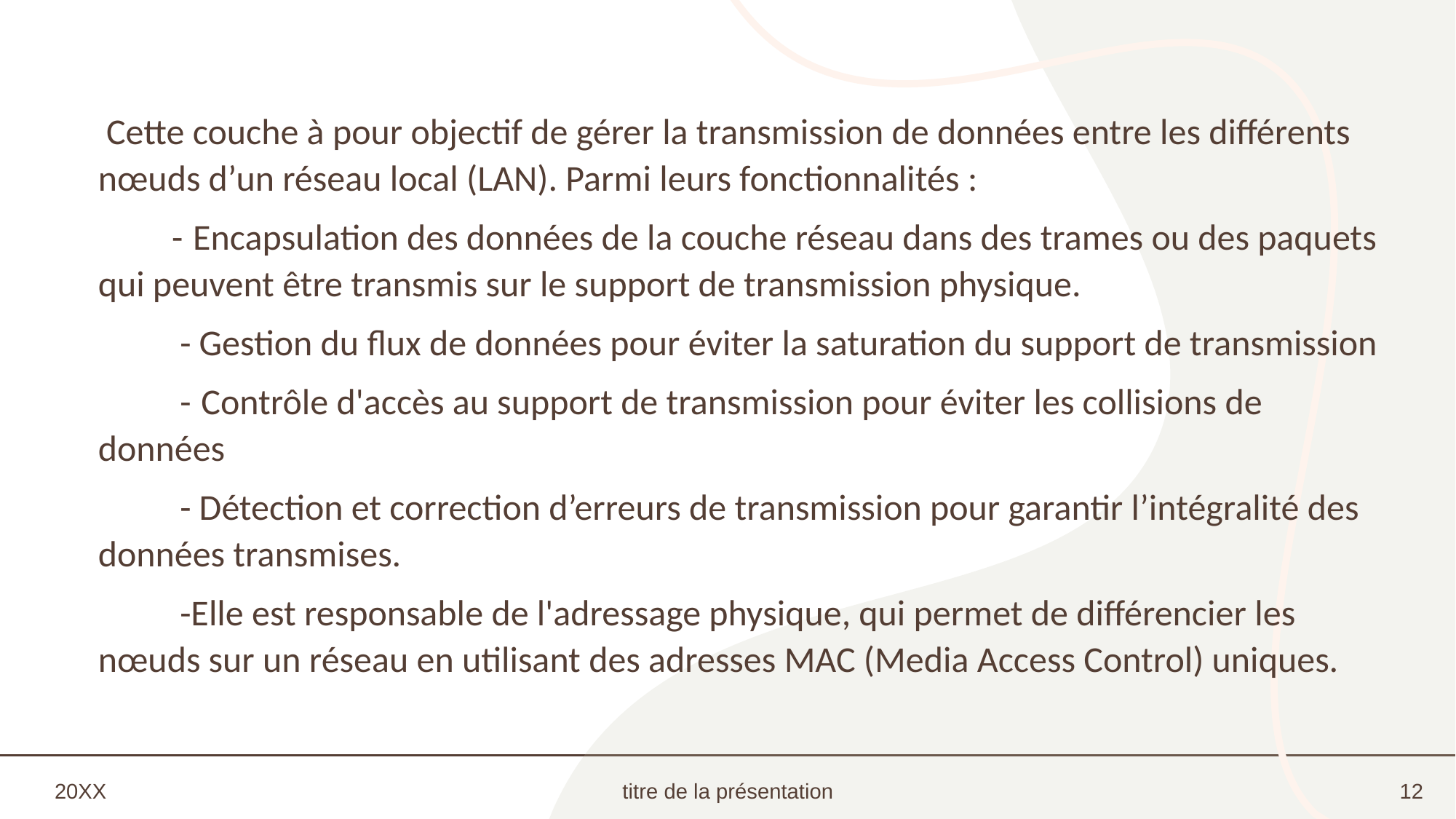

Cette couche à pour objectif de gérer la transmission de données entre les différents nœuds d’un réseau local (LAN). Parmi leurs fonctionnalités :
         - Encapsulation des données de la couche réseau dans des trames ou des paquets qui peuvent être transmis sur le support de transmission physique.
          - Gestion du flux de données pour éviter la saturation du support de transmission
          - Contrôle d'accès au support de transmission pour éviter les collisions de données
          - Détection et correction d’erreurs de transmission pour garantir l’intégralité des données transmises.
          -Elle est responsable de l'adressage physique, qui permet de différencier les nœuds sur un réseau en utilisant des adresses MAC (Media Access Control) uniques.
20XX
titre de la présentation
12